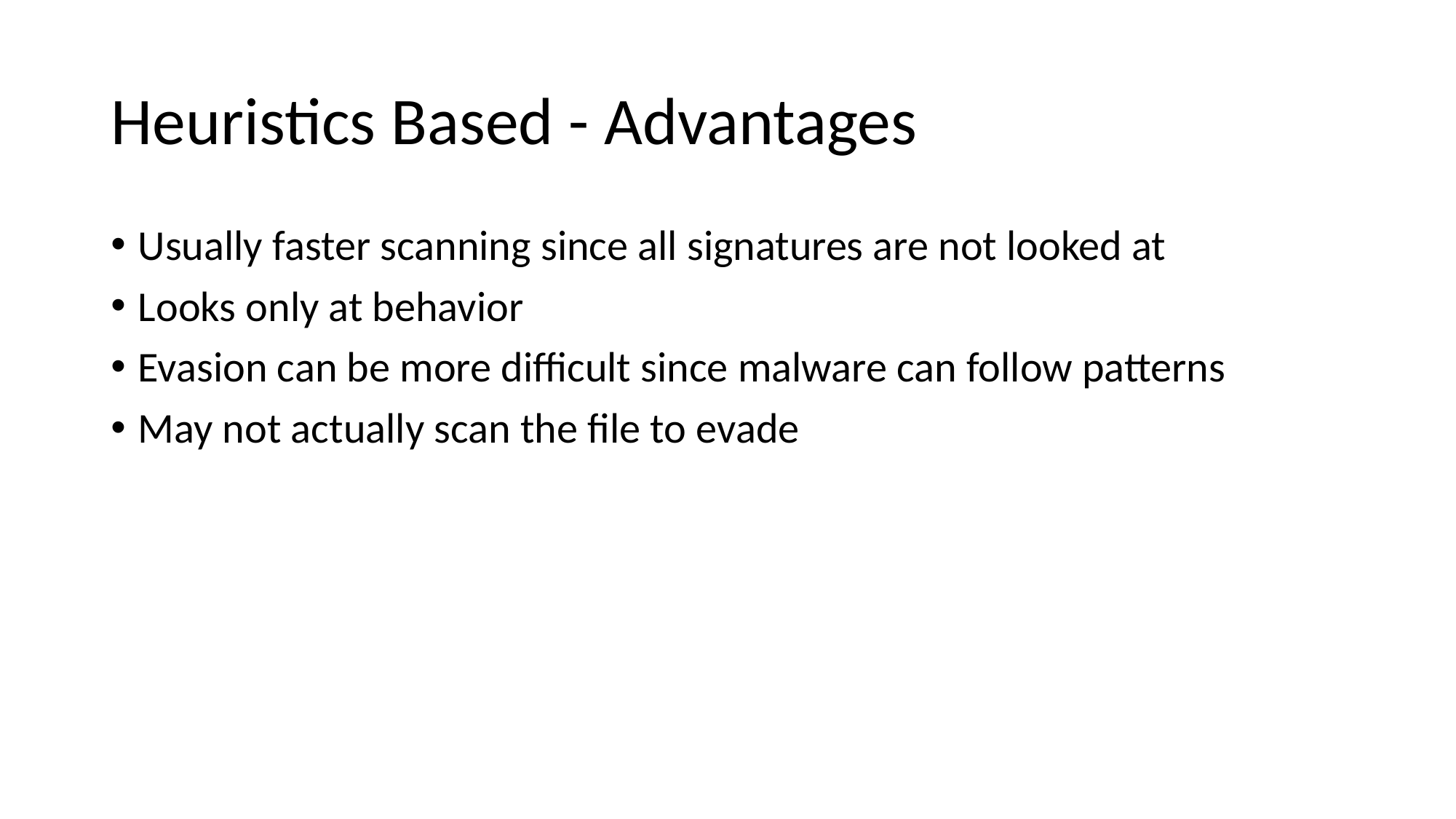

# Heuristics Based - Advantages
Usually faster scanning since all signatures are not looked at
Looks only at behavior
Evasion can be more difficult since malware can follow patterns
May not actually scan the file to evade